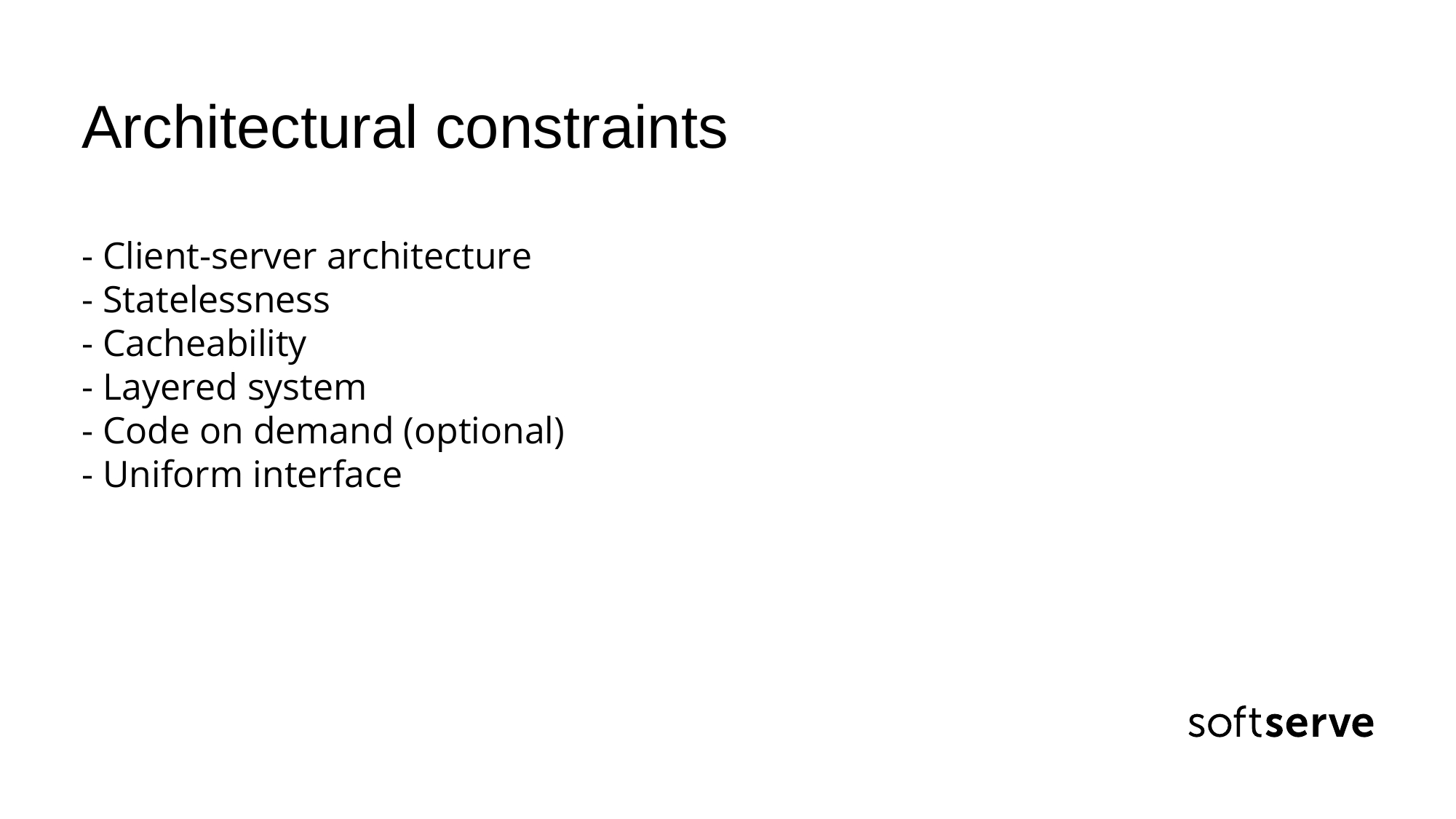

# Architectural constraints - Client-server architecture - Statelessness - Cacheability - Layered system - Code on demand (optional) - Uniform interface